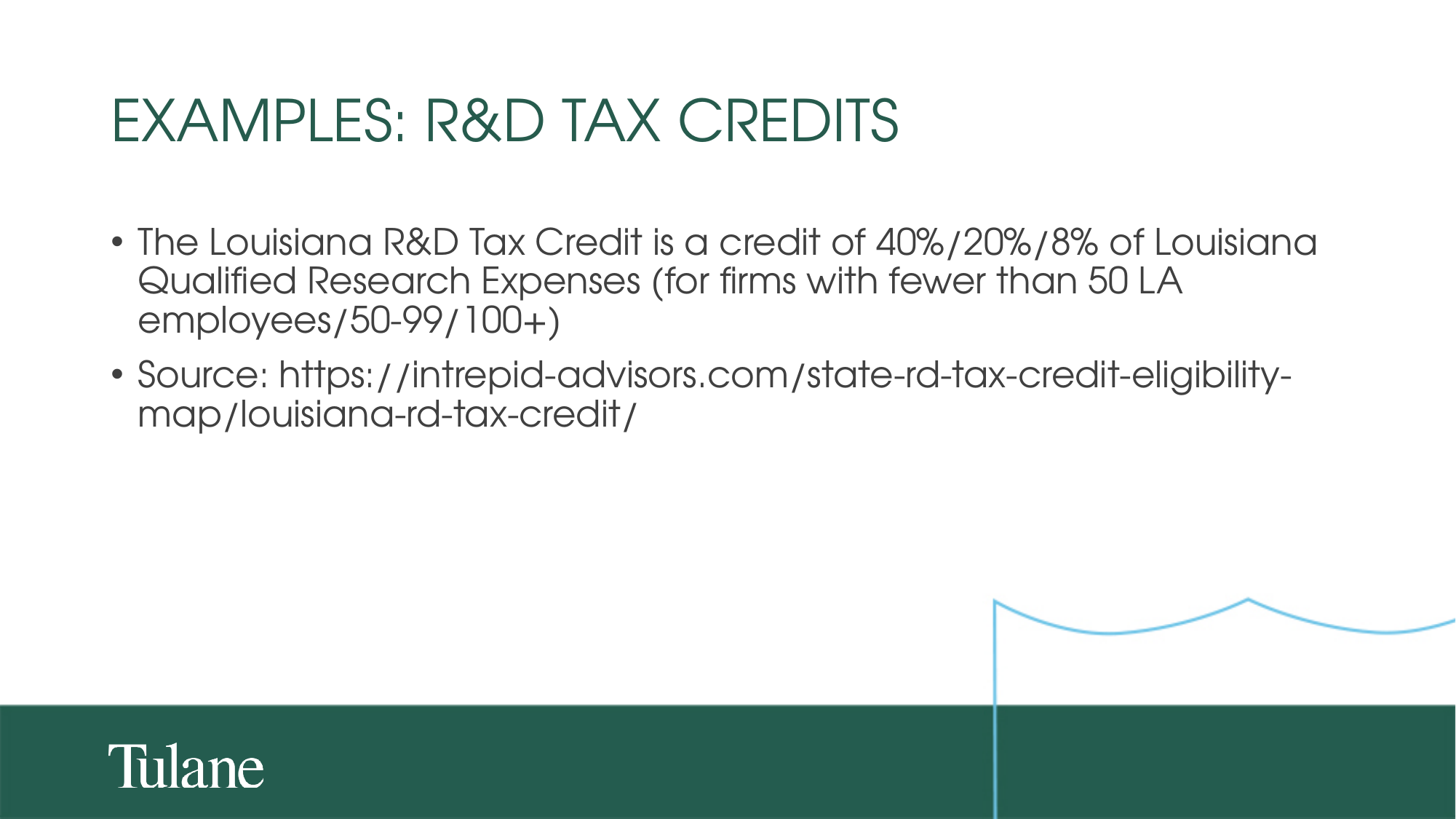

# Examples: R&D tax credits
The Louisiana R&D Tax Credit is a credit of 40%/20%/8% of Louisiana Qualified Research Expenses (for firms with fewer than 50 LA employees/50-99/100+)
Source: https://intrepid-advisors.com/state-rd-tax-credit-eligibility-map/louisiana-rd-tax-credit/